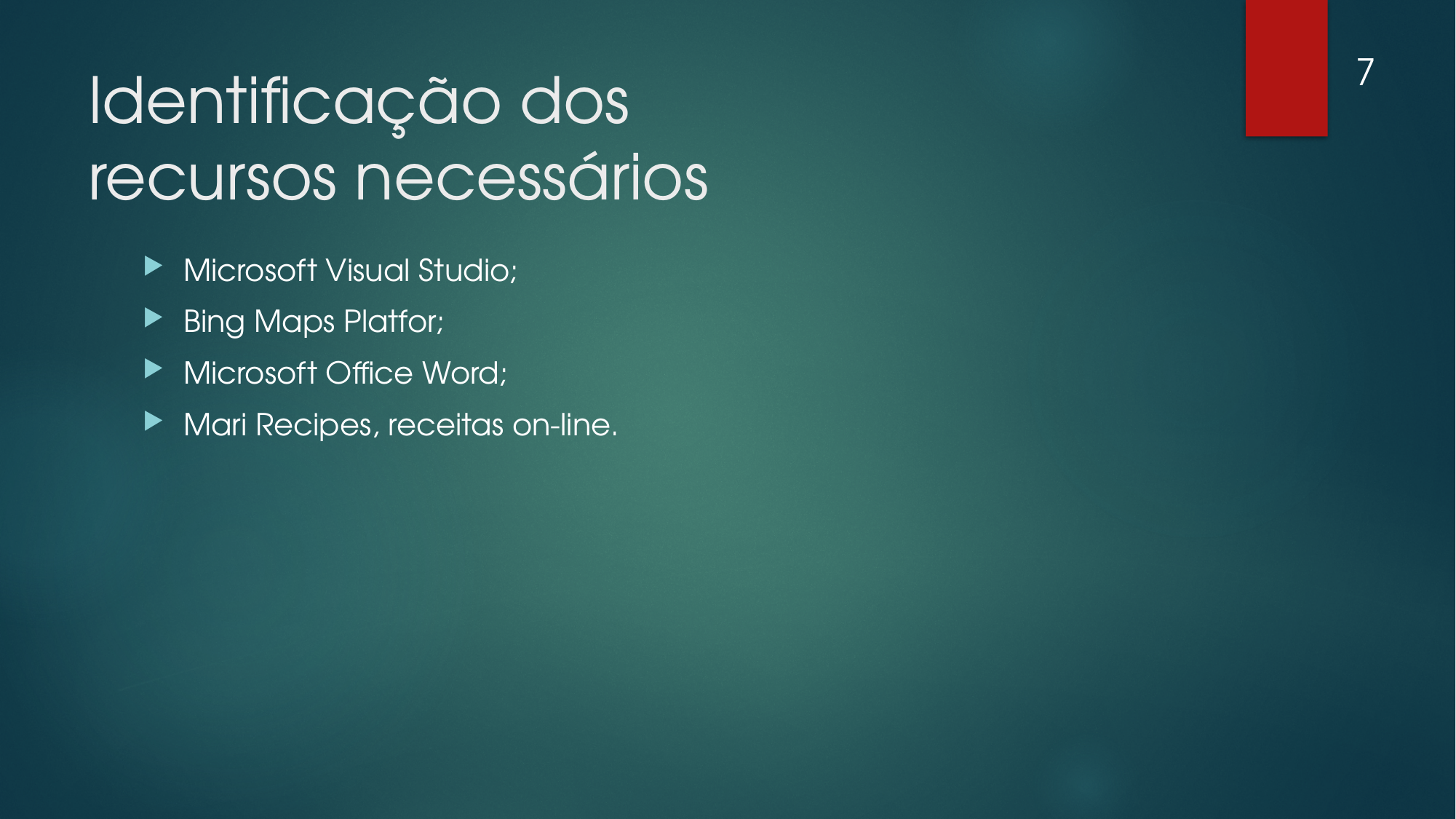

7
# Identificação dos recursos necessários
Microsoft Visual Studio;
Bing Maps Platfor;
Microsoft Office Word;
Mari Recipes, receitas on-line.